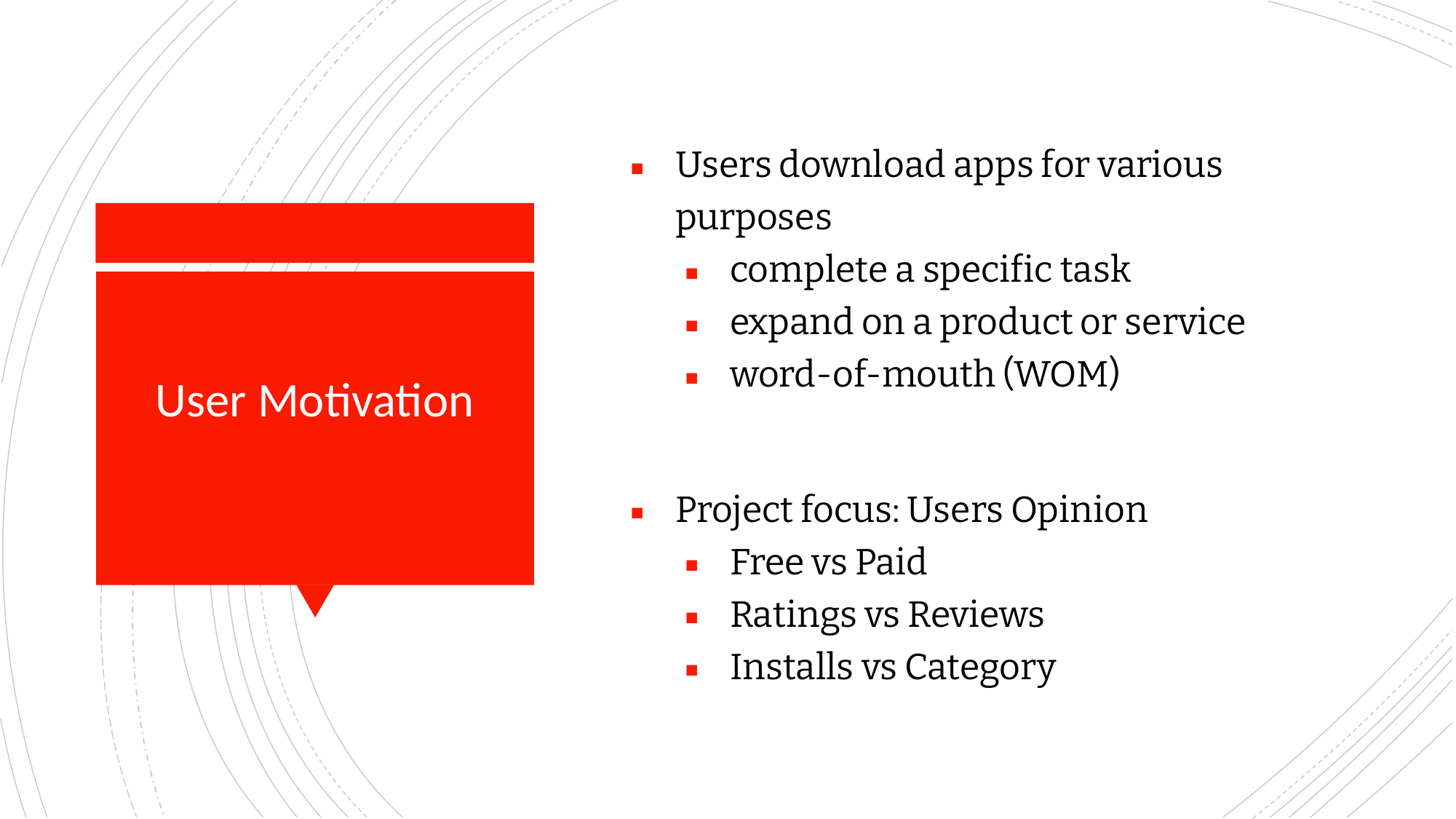

Users download apps for various purposes
complete a specific task
expand on a product or service
word-of-mouth (WOM)

Project focus: Users Opinion
Free vs Paid
Ratings vs Reviews
Installs vs Category
# User Motivation